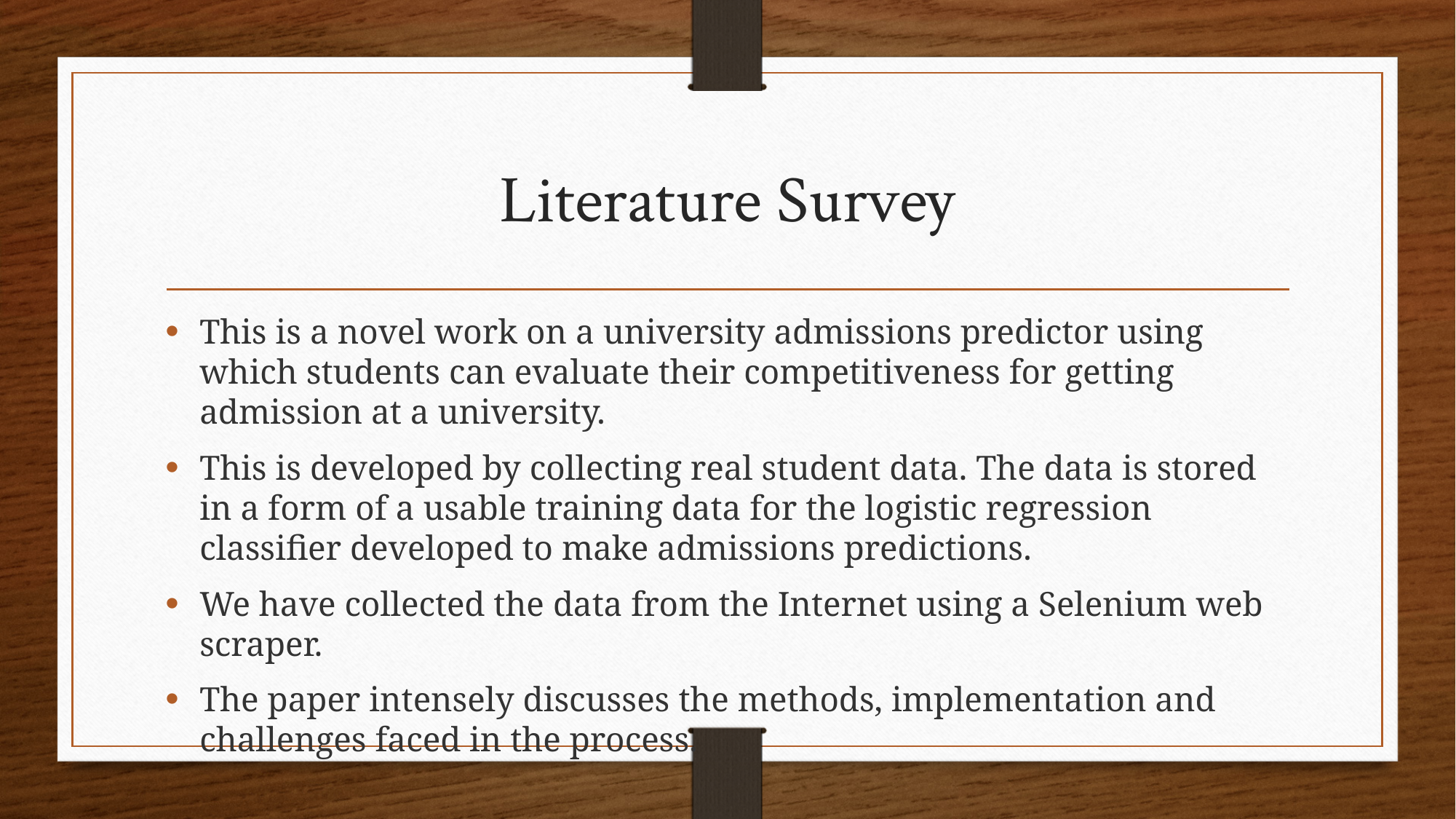

# Literature Survey
This is a novel work on a university admissions predictor using which students can evaluate their competitiveness for getting admission at a university.
This is developed by collecting real student data. The data is stored in a form of a usable training data for the logistic regression classifier developed to make admissions predictions.
We have collected the data from the Internet using a Selenium web scraper.
The paper intensely discusses the methods, implementation and challenges faced in the process.